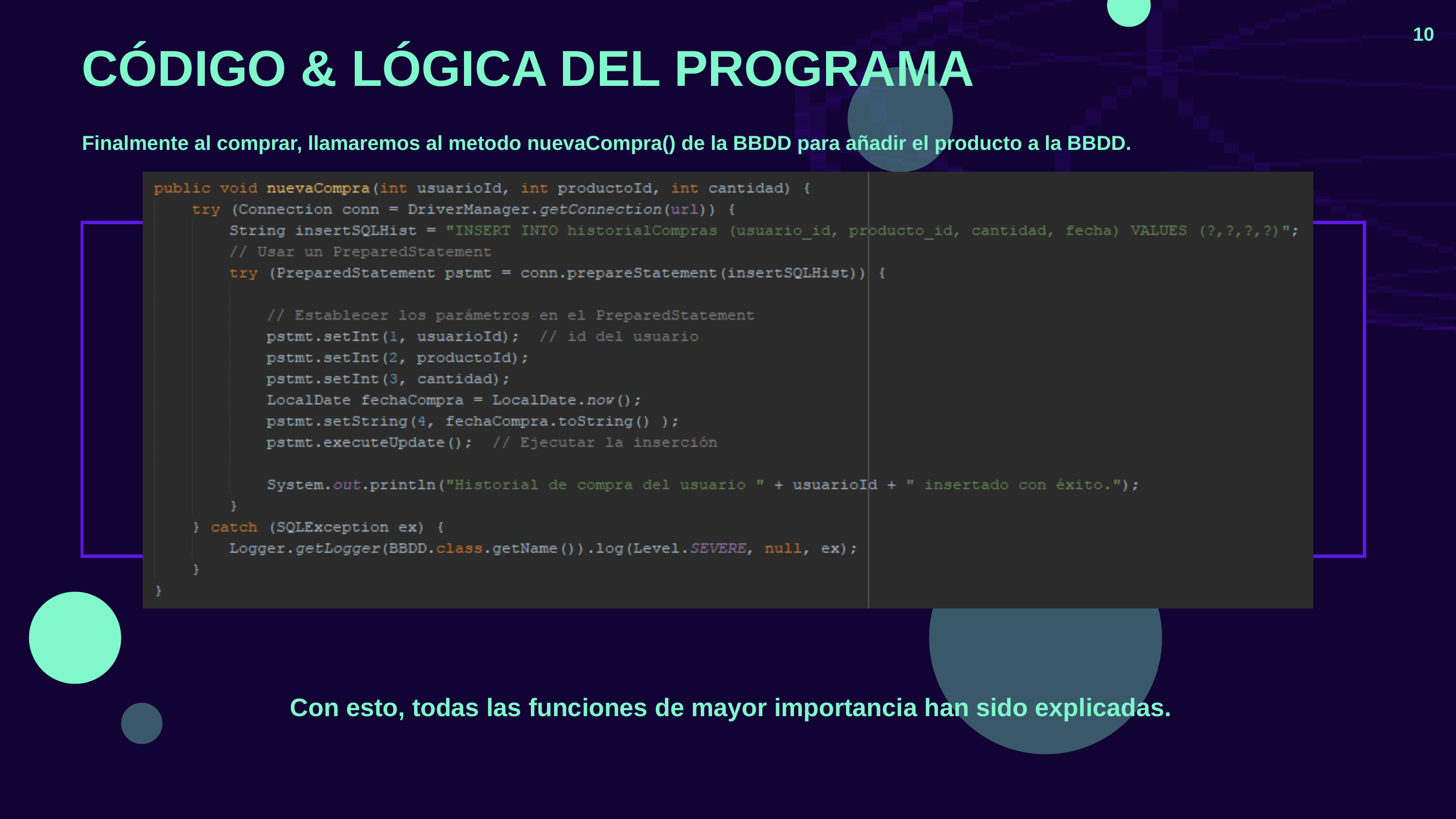

10
CÓDIGO & LÓGICA DEL PROGRAMA

Finalmente al comprar, llamaremos al metodo nuevaCompra() de la BBDD para añadir el producto a la BBDD.

Con esto, todas las funciones de mayor importancia han sido explicadas.